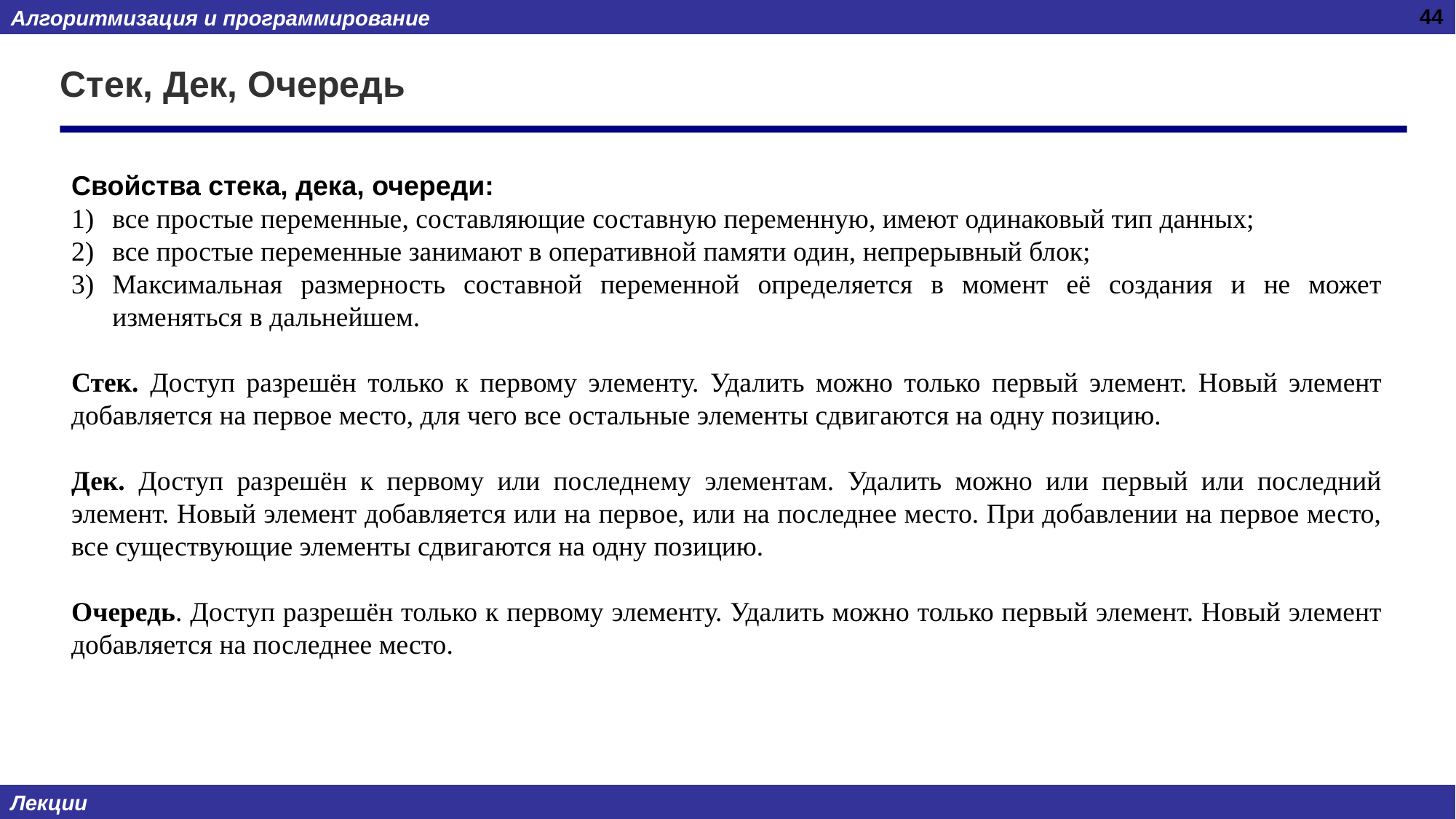

44
# Стек, Дек, Очередь
Свойства стека, дека, очереди:
все простые переменные, составляющие составную переменную, имеют одинаковый тип данных;
все простые переменные занимают в оперативной памяти один, непрерывный блок;
Максимальная размерность составной переменной определяется в момент её создания и не может изменяться в дальнейшем.

Стек. Доступ разрешён только к первому элементу. Удалить можно только первый элемент. Новый элемент добавляется на первое место, для чего все остальные элементы сдвигаются на одну позицию.

Дек. Доступ разрешён к первому или последнему элементам. Удалить можно или первый или последний элемент. Новый элемент добавляется или на первое, или на последнее место. При добавлении на первое место, все существующие элементы сдвигаются на одну позицию.

Очередь. Доступ разрешён только к первому элементу. Удалить можно только первый элемент. Новый элемент добавляется на последнее место.